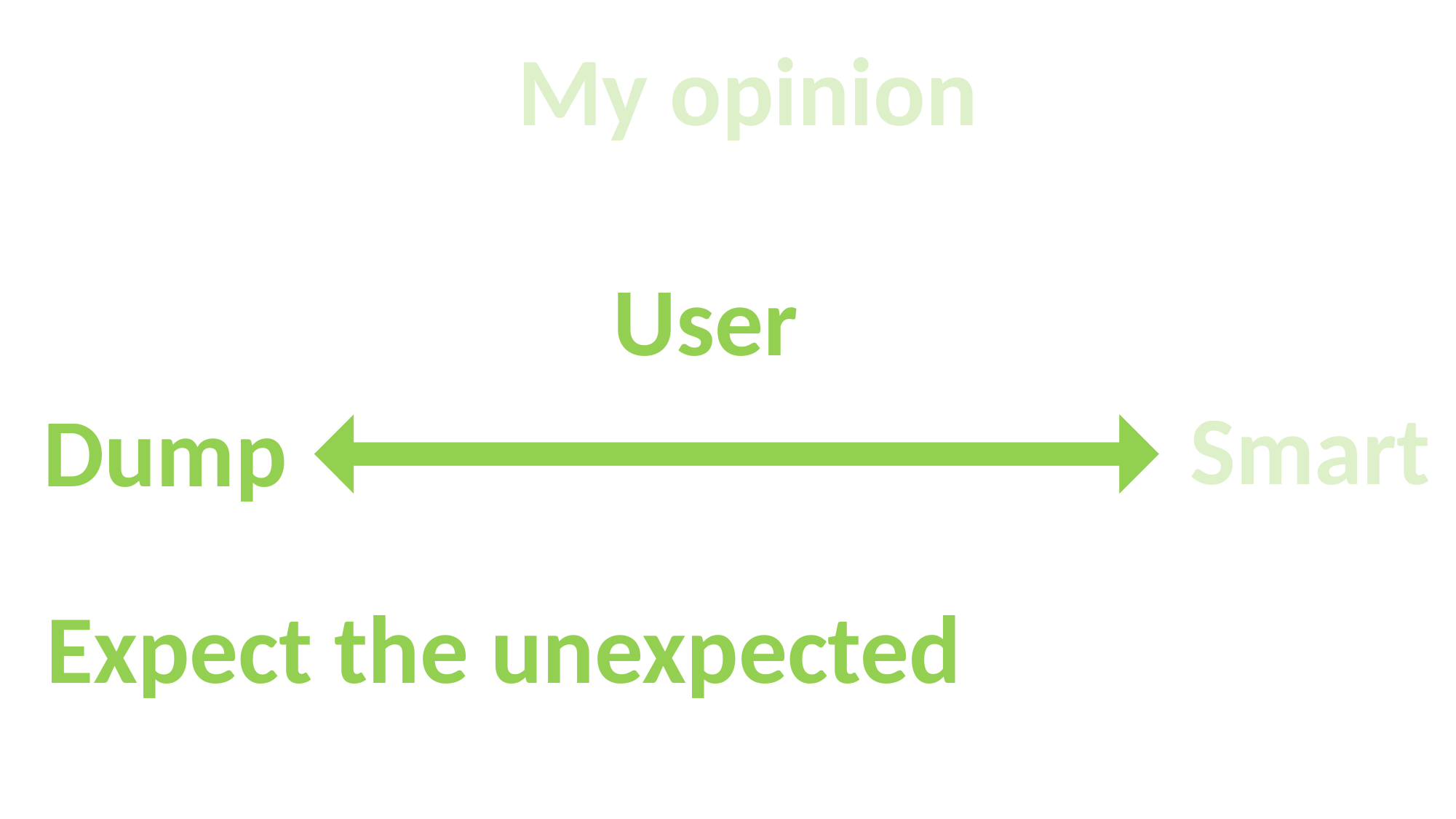

My opinion
User
Smart
Dump

Expect the unexpected